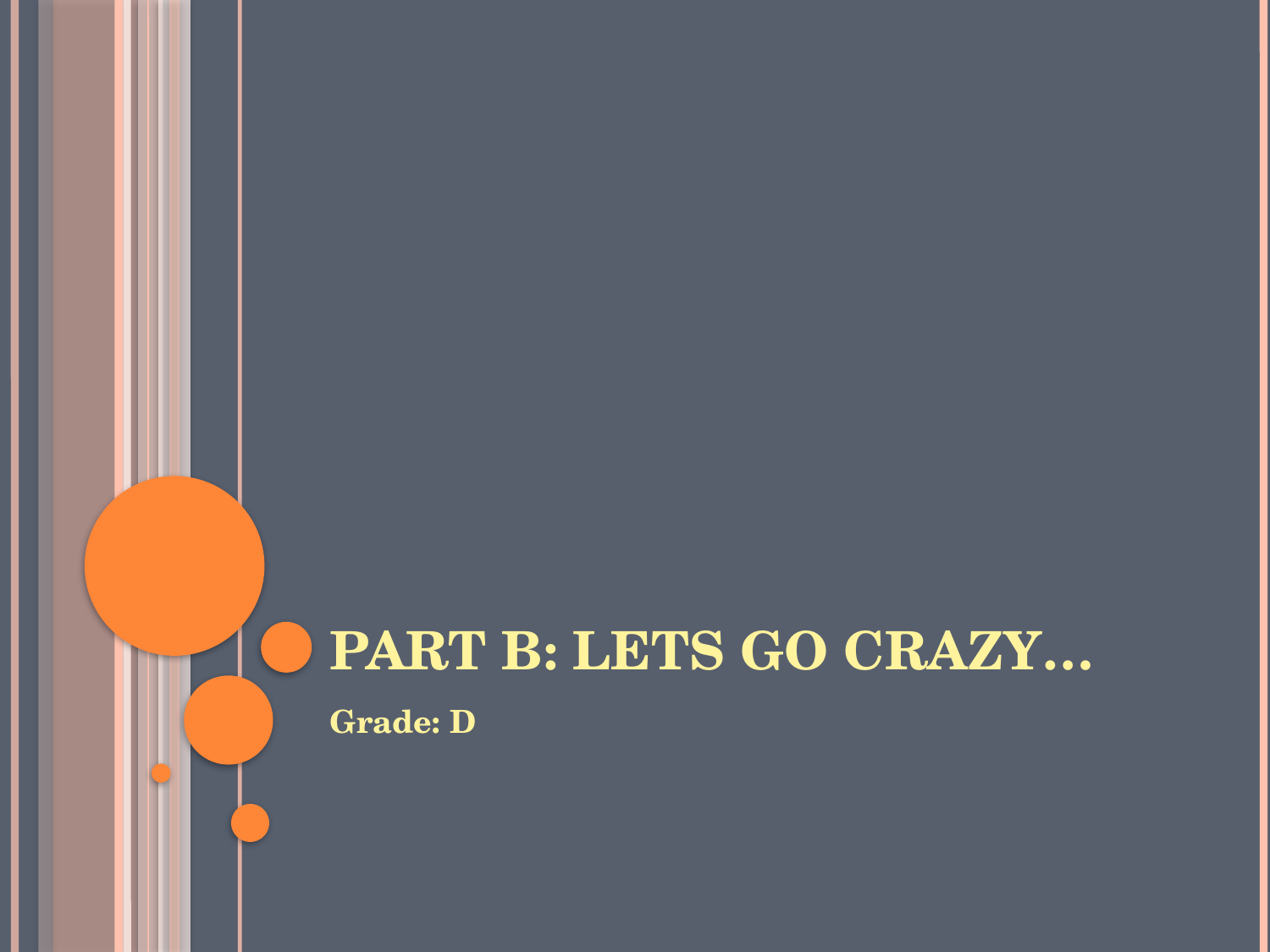

# Part B: Lets Go Crazy…
Grade: D